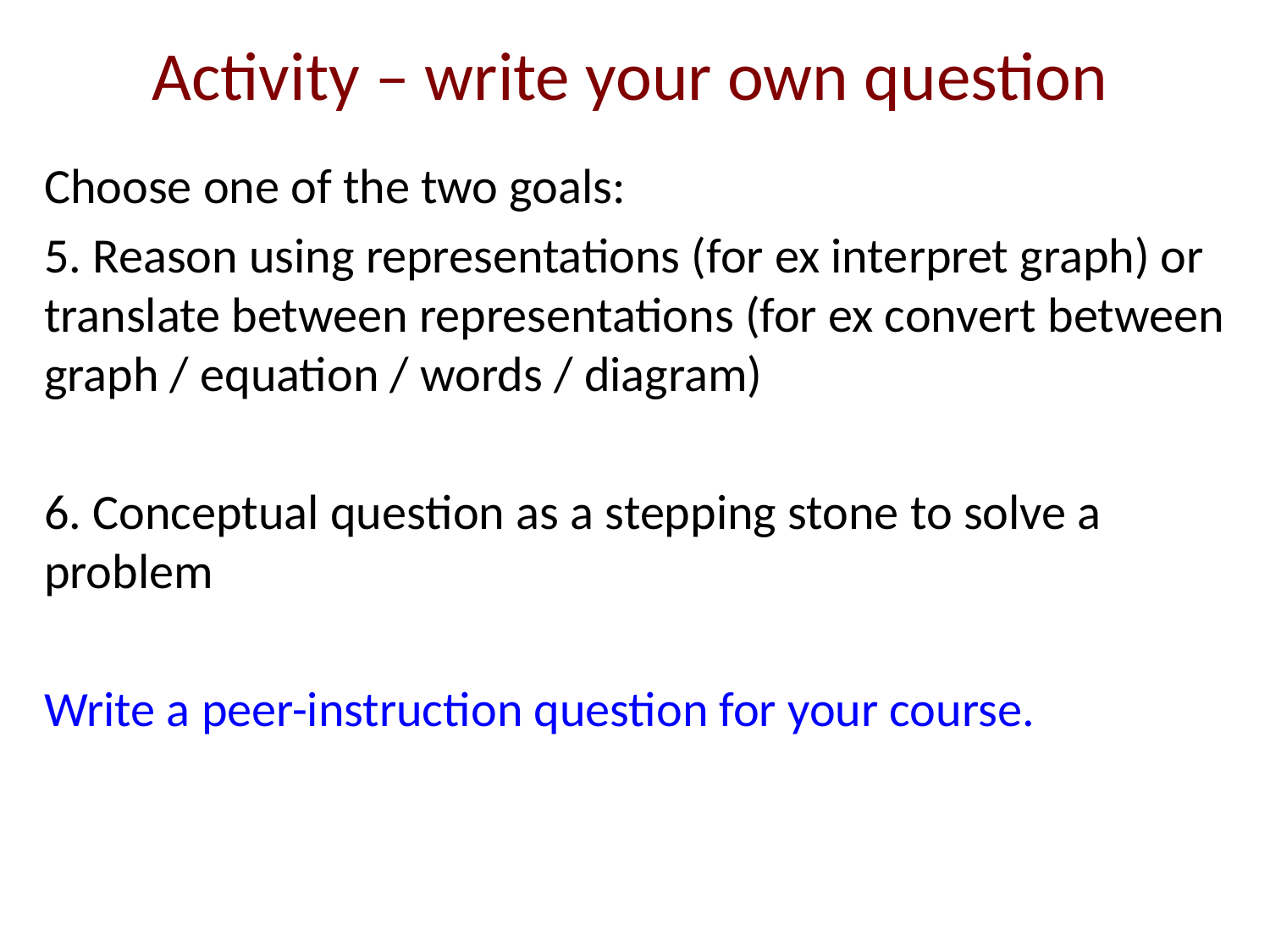

Activity – write your own question
Choose one of the two goals:
5. Reason using representations (for ex interpret graph) or translate between representations (for ex convert between graph / equation / words / diagram)

6. Conceptual question as a stepping stone to solve a problem

Write a peer-instruction question for your course.